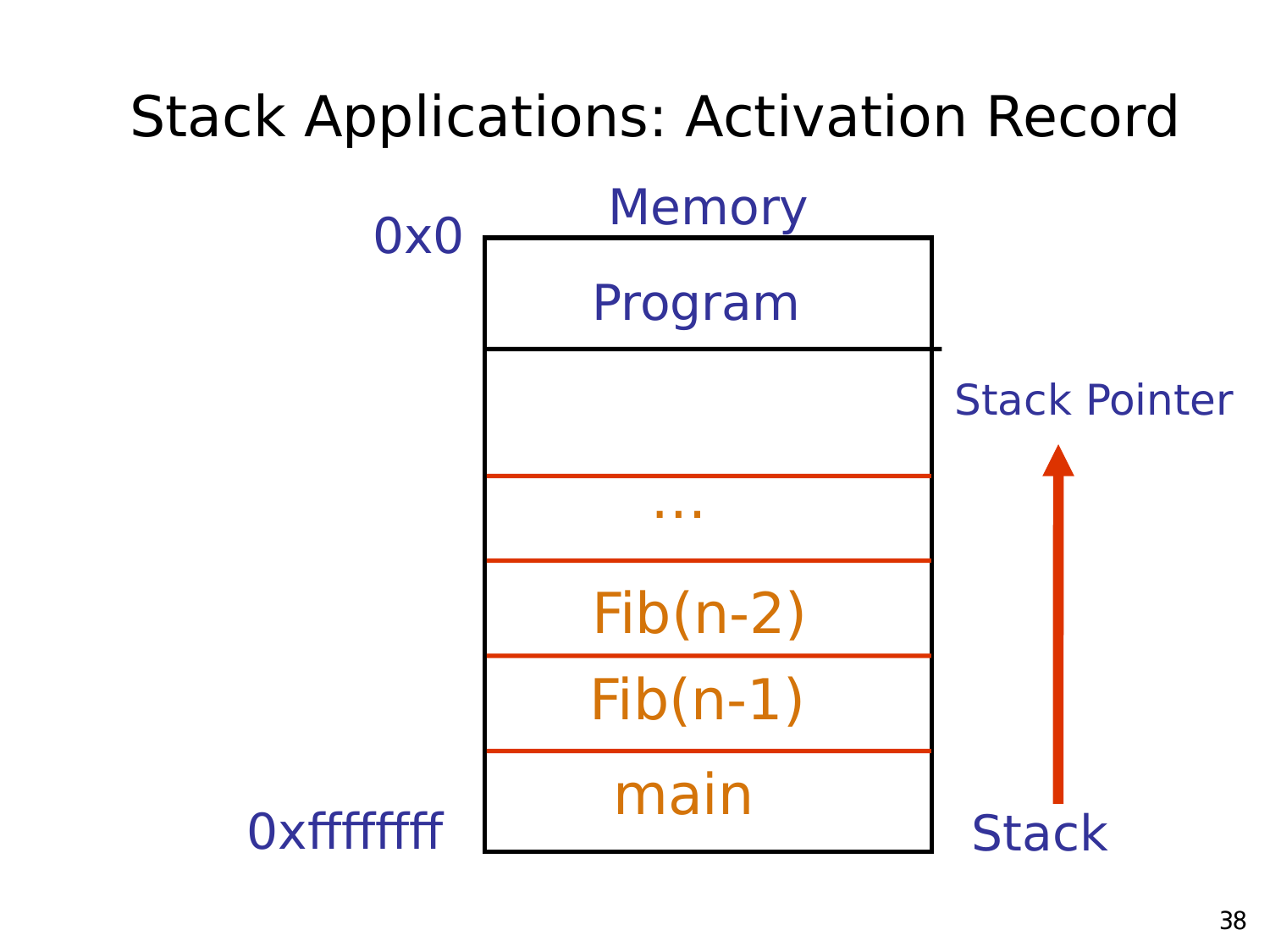

Stack Applications: Activation Record
Memory
0x0

Program

Stack Pointer

…

Fib(n-2)

Fib(n-1)

main
0xffffffff
Stack